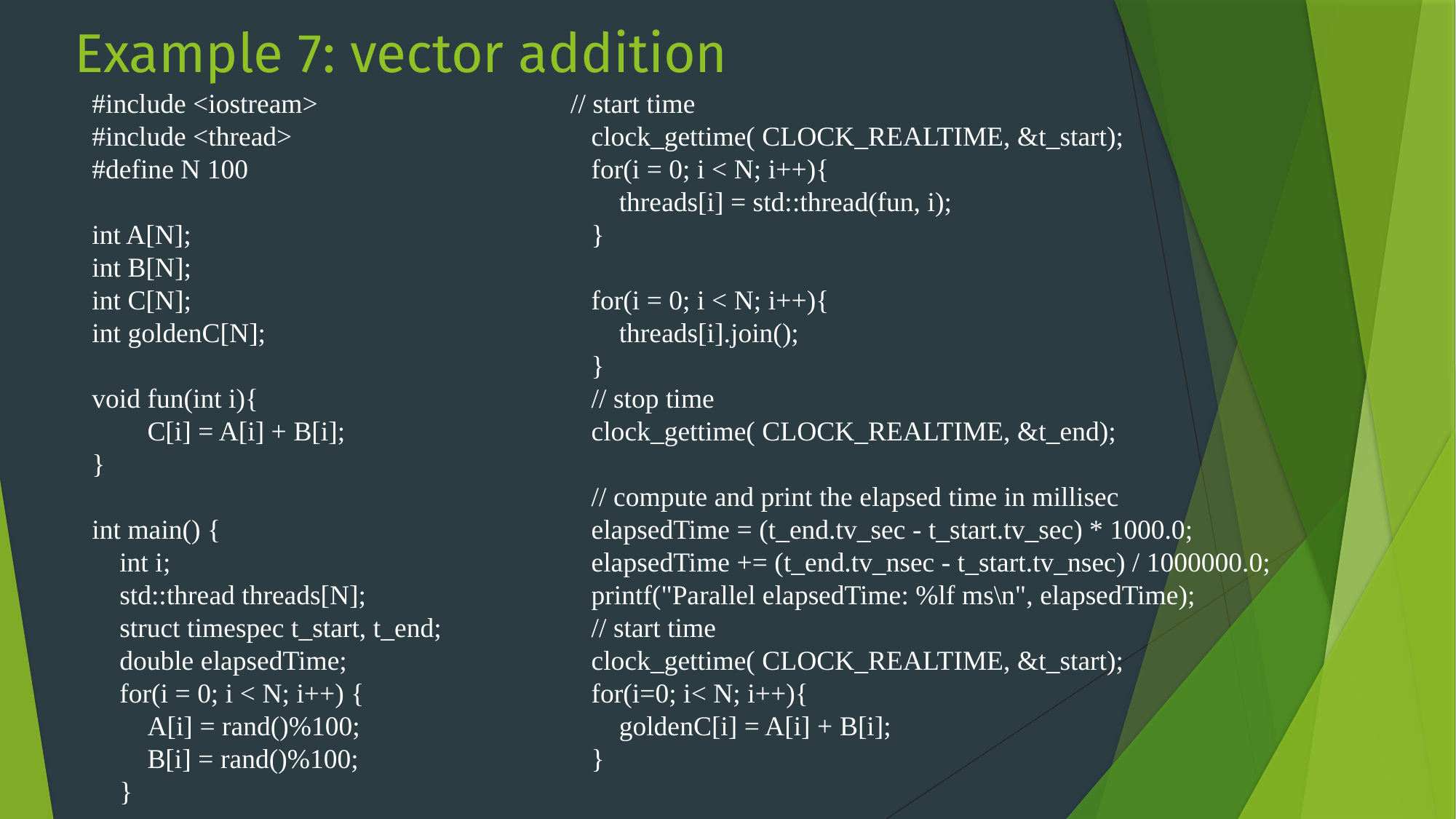

# Example 7: vector addition
#include <iostream>
#include <thread>
#define N 100

int A[N];
int B[N];
int C[N];
int goldenC[N];

void fun(int i){
        C[i] = A[i] + B[i];
}

int main() {
    int i;
    std::thread threads[N];
    struct timespec t_start, t_end;
    double elapsedTime;
    for(i = 0; i < N; i++) {
        A[i] = rand()%100;
        B[i] = rand()%100;
    }
 // start time
    clock_gettime( CLOCK_REALTIME, &t_start);
    for(i = 0; i < N; i++){
        threads[i] = std::thread(fun, i);
    }

    for(i = 0; i < N; i++){
        threads[i].join();
    }
    // stop time
    clock_gettime( CLOCK_REALTIME, &t_end);

    // compute and print the elapsed time in millisec
    elapsedTime = (t_end.tv_sec - t_start.tv_sec) * 1000.0;
    elapsedTime += (t_end.tv_nsec - t_start.tv_nsec) / 1000000.0;
    printf("Parallel elapsedTime: %lf ms\n", elapsedTime);
    // start time
    clock_gettime( CLOCK_REALTIME, &t_start);
    for(i=0; i< N; i++){
        goldenC[i] = A[i] + B[i];
    }